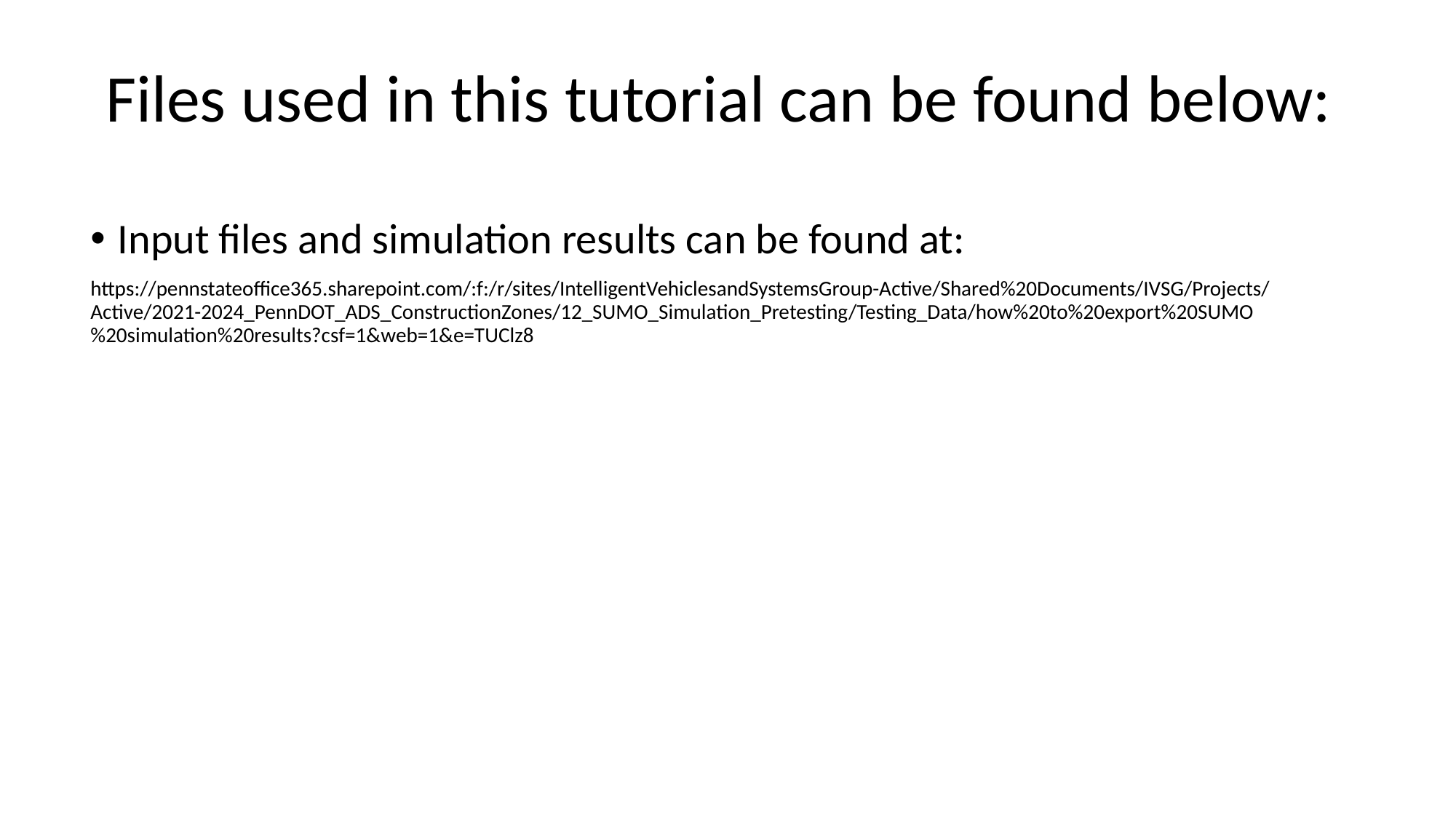

# Files used in this tutorial can be found below:
Input files and simulation results can be found at:
https://pennstateoffice365.sharepoint.com/:f:/r/sites/IntelligentVehiclesandSystemsGroup-Active/Shared%20Documents/IVSG/Projects/Active/2021-2024_PennDOT_ADS_ConstructionZones/12_SUMO_Simulation_Pretesting/Testing_Data/how%20to%20export%20SUMO%20simulation%20results?csf=1&web=1&e=TUClz8